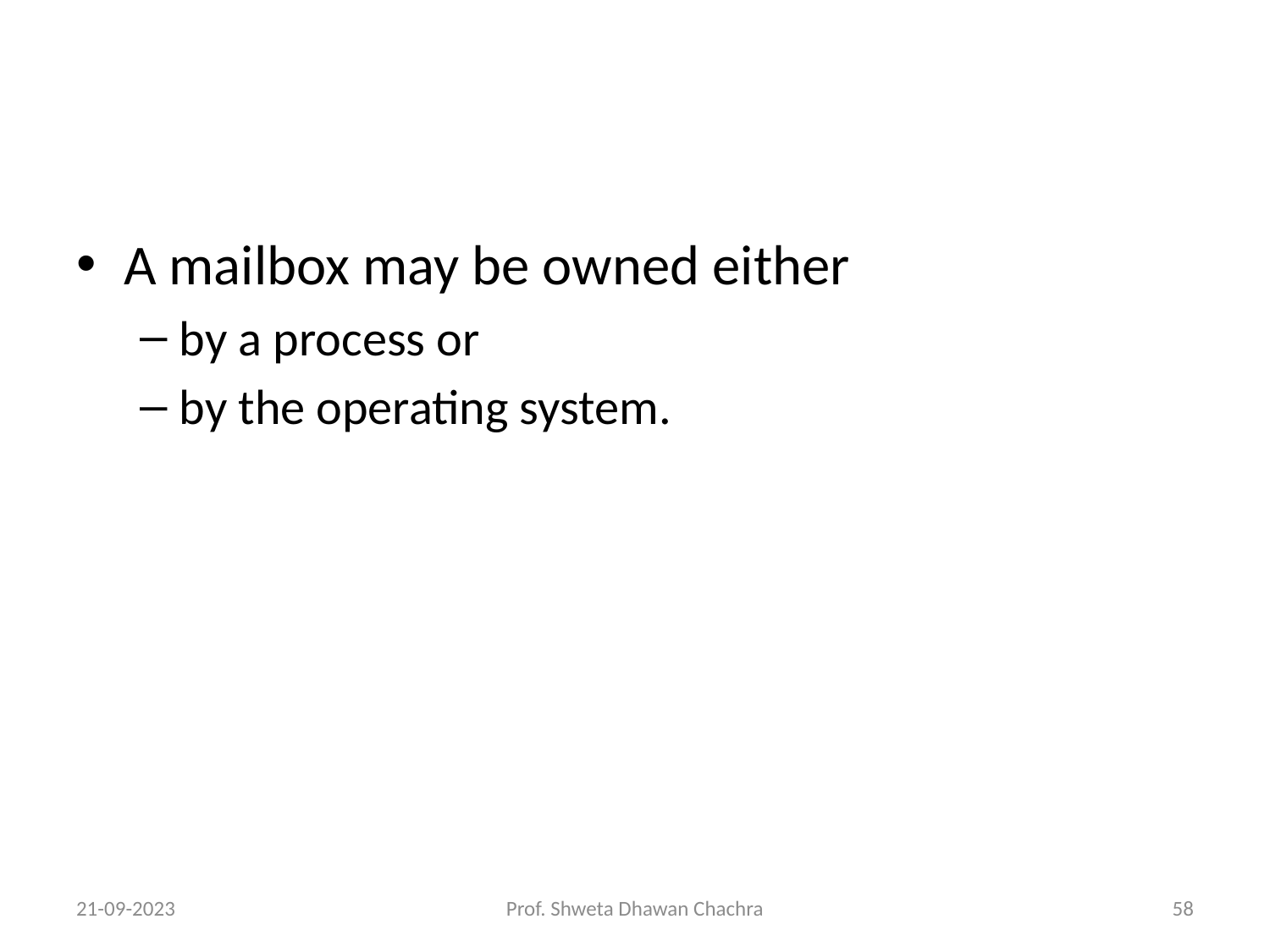

#
A mailbox may be owned either
by a process or
by the operating system.
21-09-2023
Prof. Shweta Dhawan Chachra
58